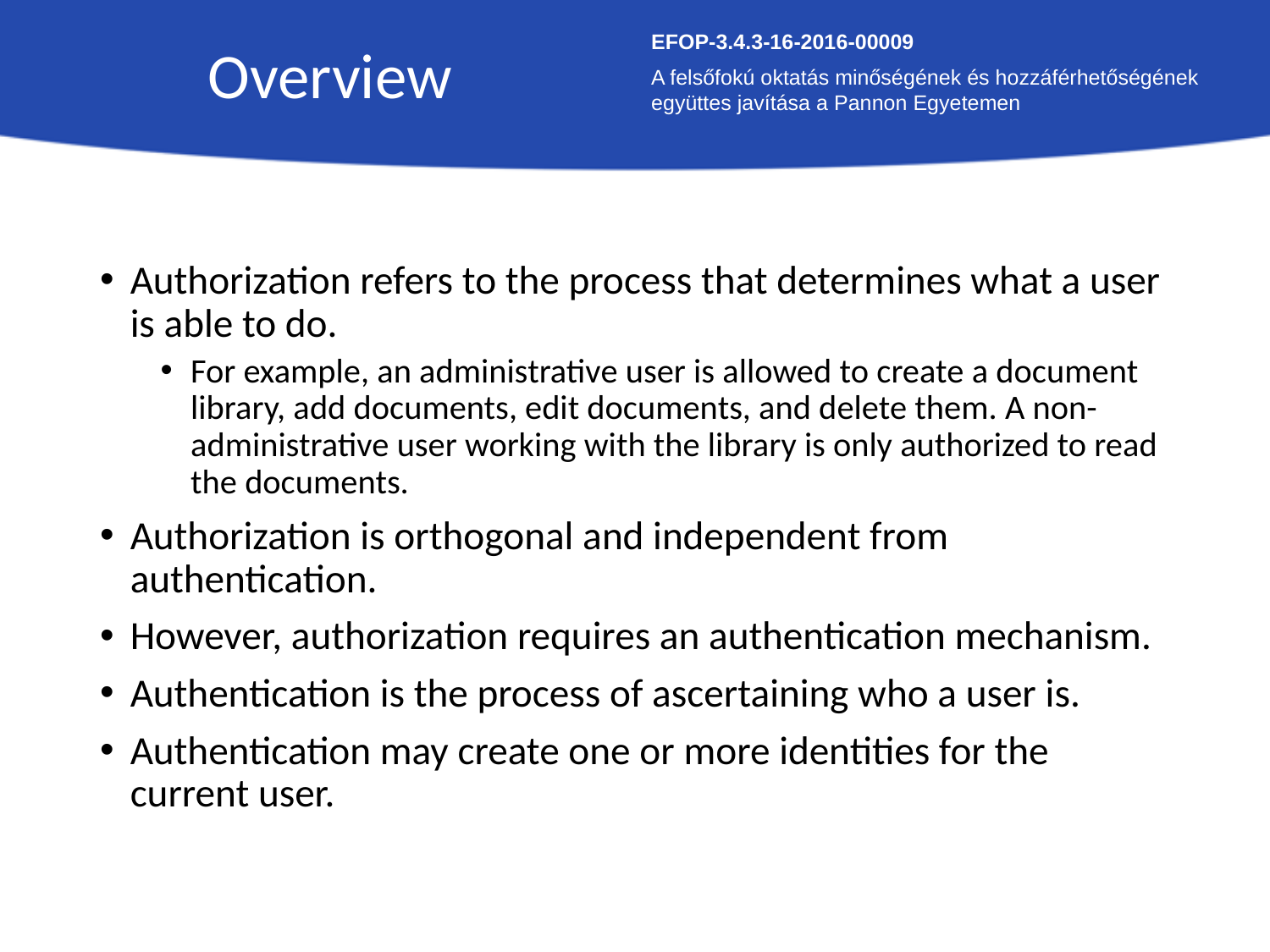

Overview
EFOP-3.4.3-16-2016-00009
A felsőfokú oktatás minőségének és hozzáférhetőségének együttes javítása a Pannon Egyetemen
Authorization refers to the process that determines what a user is able to do.
For example, an administrative user is allowed to create a document library, add documents, edit documents, and delete them. A non-administrative user working with the library is only authorized to read the documents.
Authorization is orthogonal and independent from authentication.
However, authorization requires an authentication mechanism.
Authentication is the process of ascertaining who a user is.
Authentication may create one or more identities for the current user.